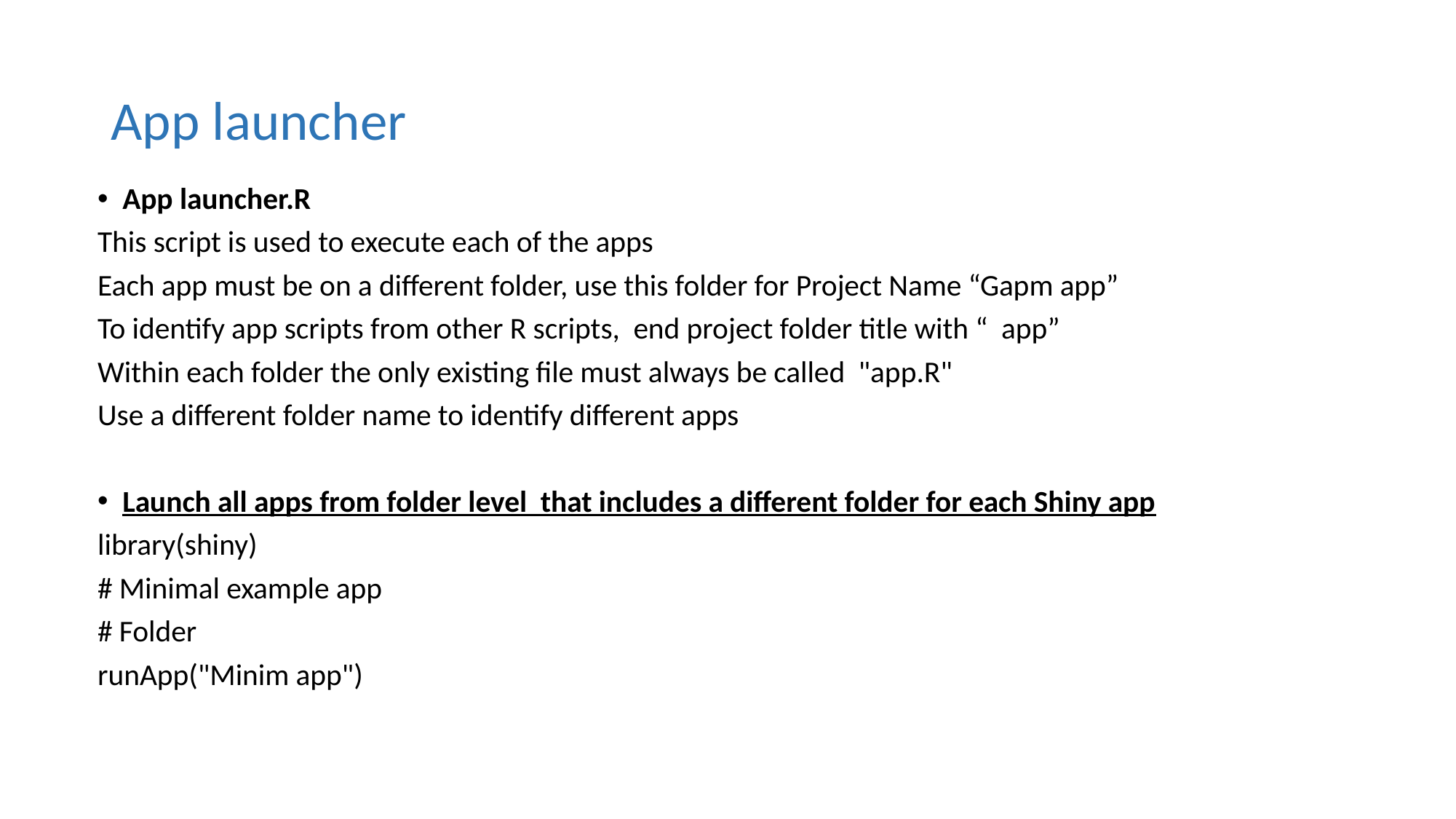

# App launcher
App launcher.R
This script is used to execute each of the apps
Each app must be on a different folder, use this folder for Project Name “Gapm app”
To identify app scripts from other R scripts,  end project folder title with “  app”
Within each folder the only existing file must always be called  "app.R"
Use a different folder name to identify different apps

Launch all apps from folder level  that includes a different folder for each Shiny app
library(shiny)
# Minimal example app
# Folder
runApp("Minim app")